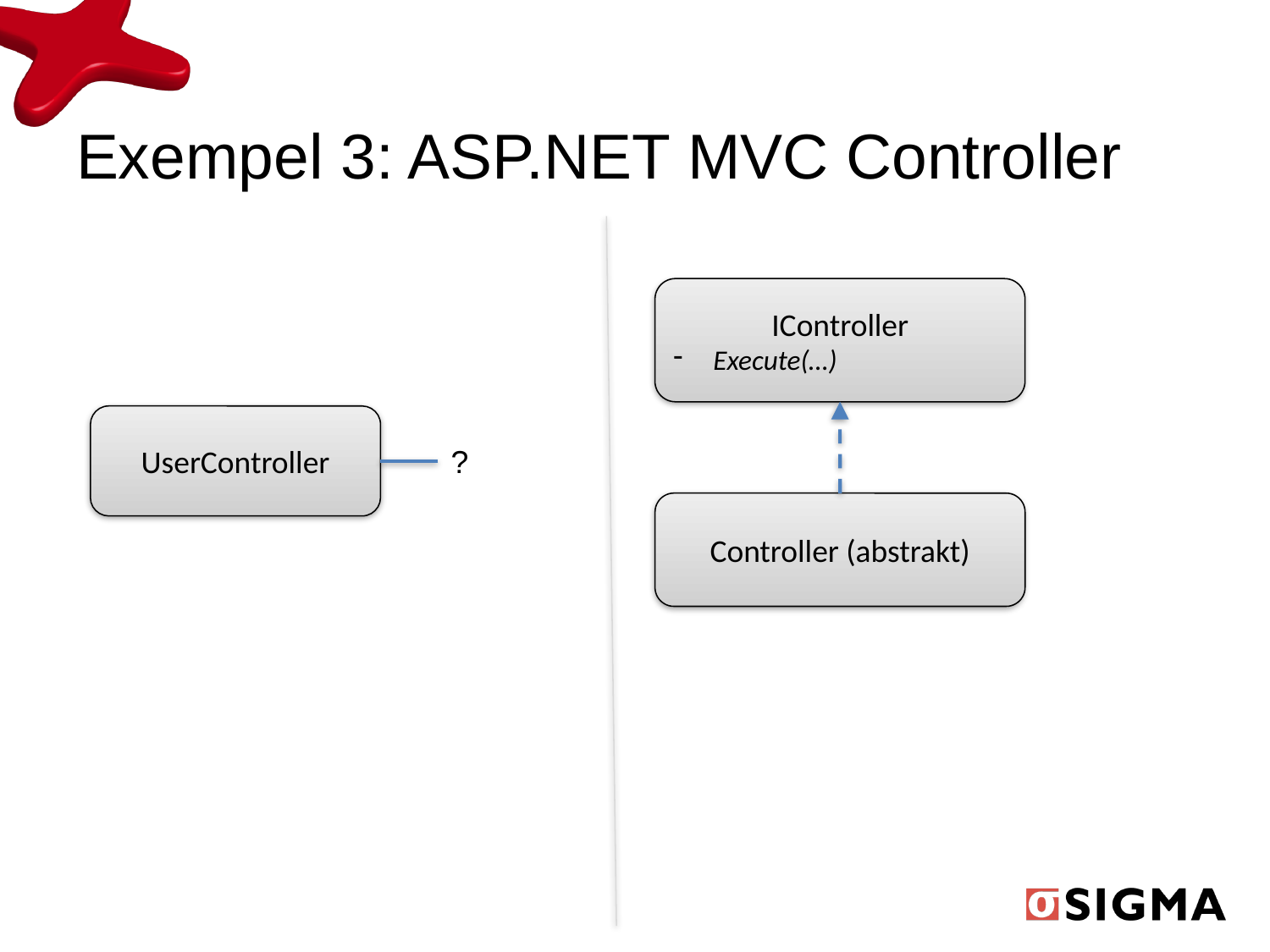

# Exempel 3: ASP.NET MVC Controller
IController
Execute(…)
UserController
?
Controller (abstrakt)